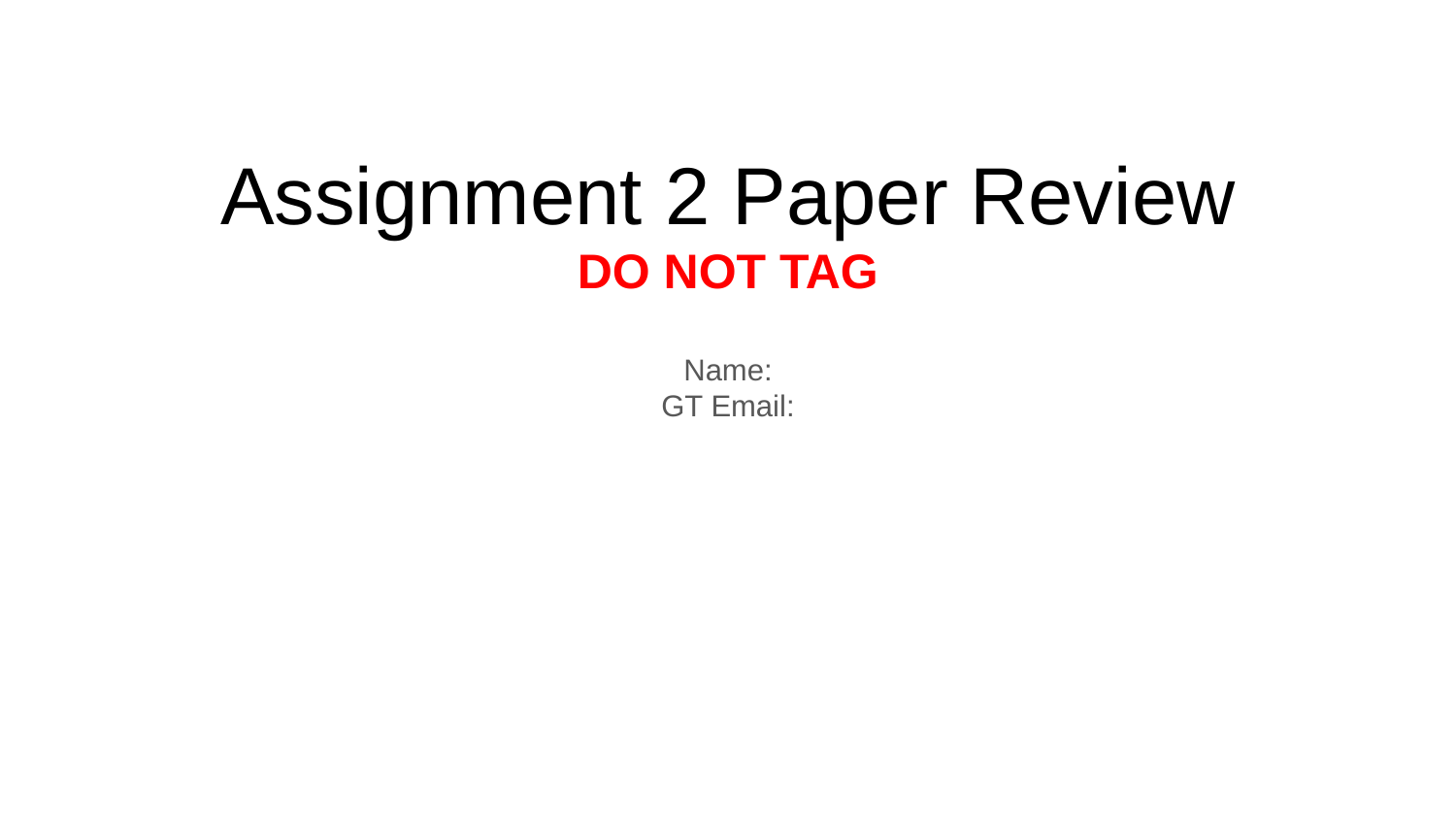

# Assignment 2 Paper Review DO NOT TAG
Name:
GT Email: